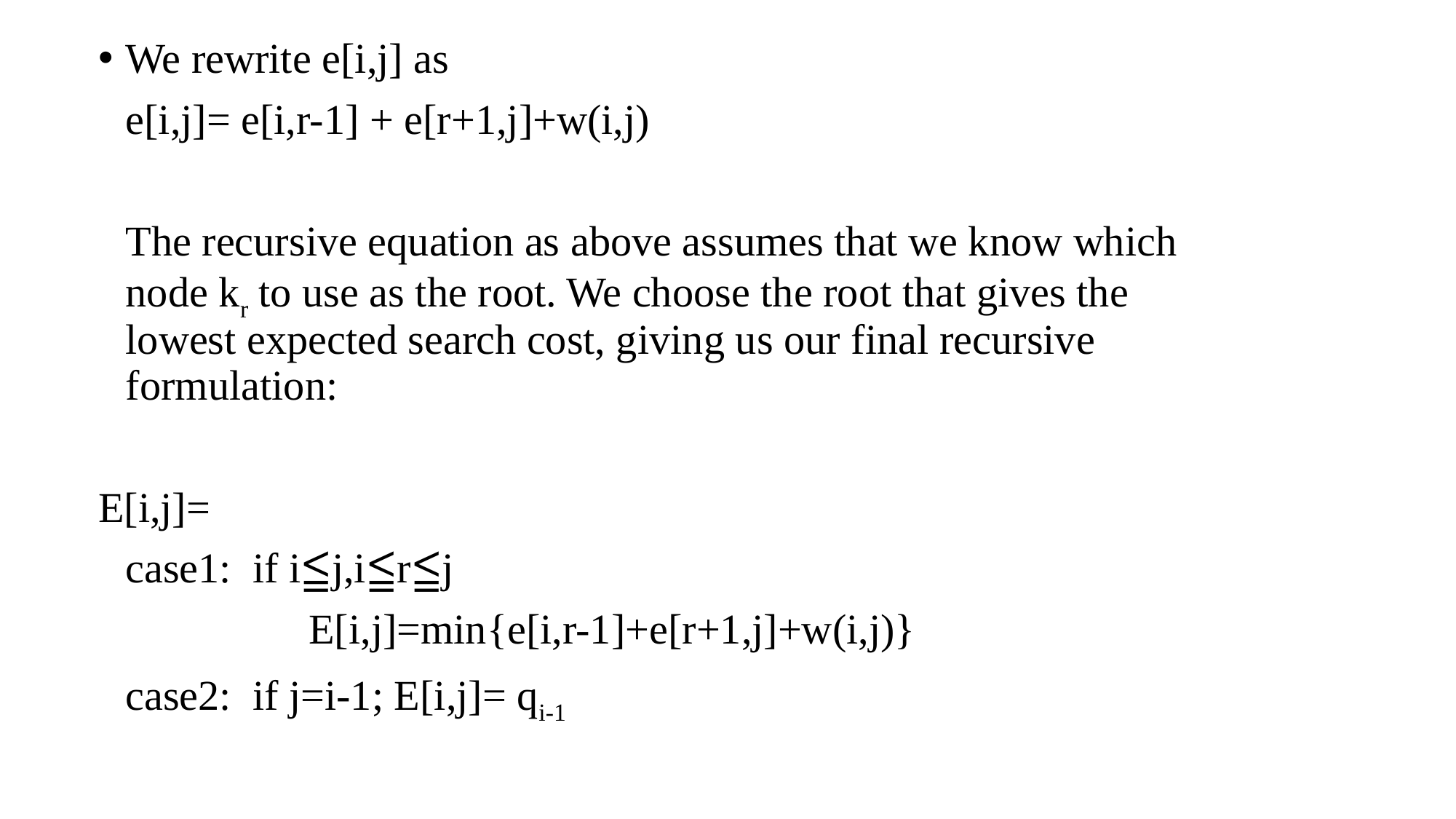

We rewrite e[i,j] as
	e[i,j]= e[i,r-1] + e[r+1,j]+w(i,j)

	The recursive equation as above assumes that we know which node kr to use as the root. We choose the root that gives the lowest expected search cost, giving us our final recursive formulation:

E[i,j]=
	case1:  if i≦j,i≦r≦j
		       E[i,j]=min{e[i,r-1]+e[r+1,j]+w(i,j)}
	case2:  if j=i-1; E[i,j]= qi-1